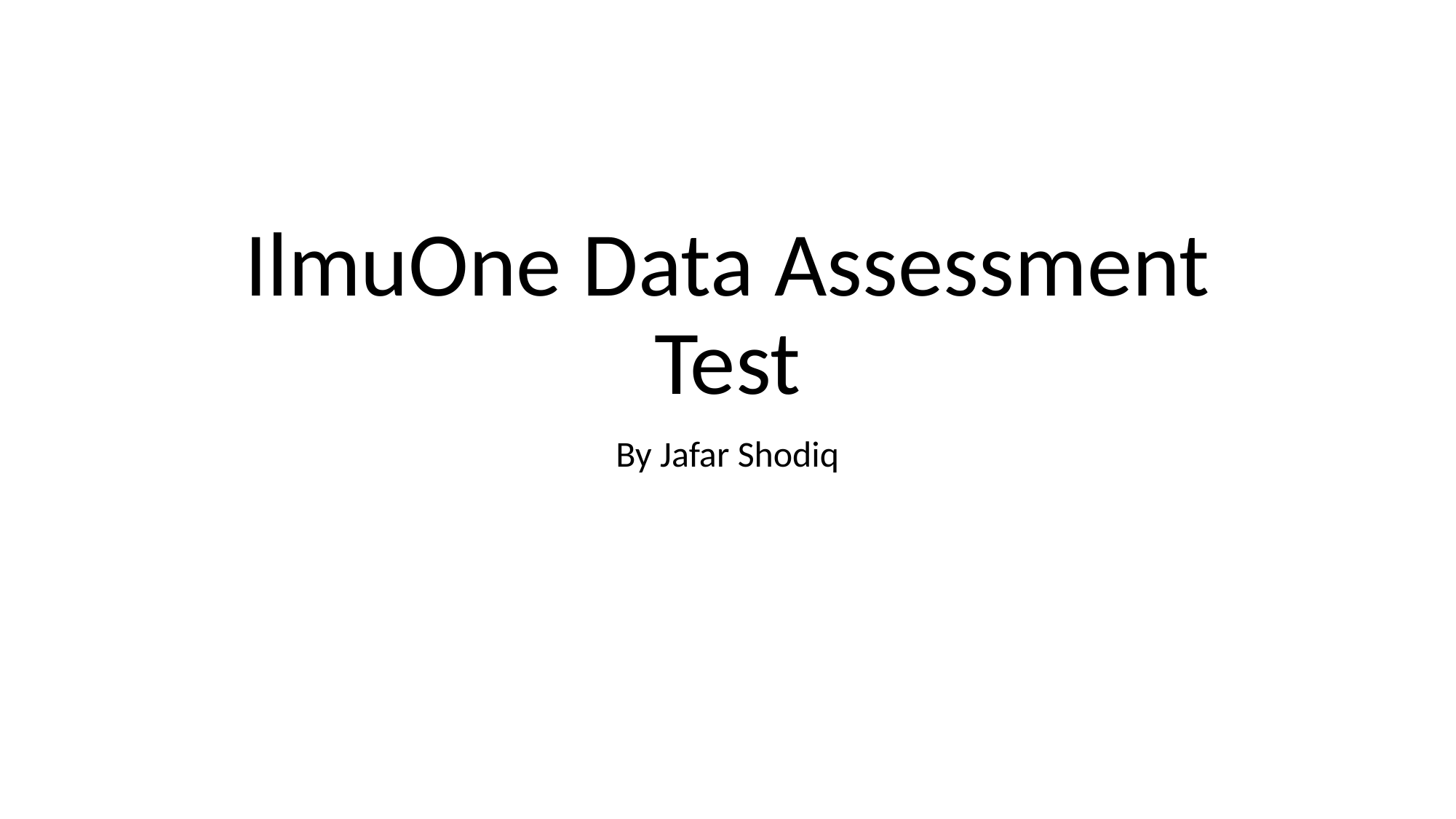

# IlmuOne Data Assessment Test
By Jafar Shodiq